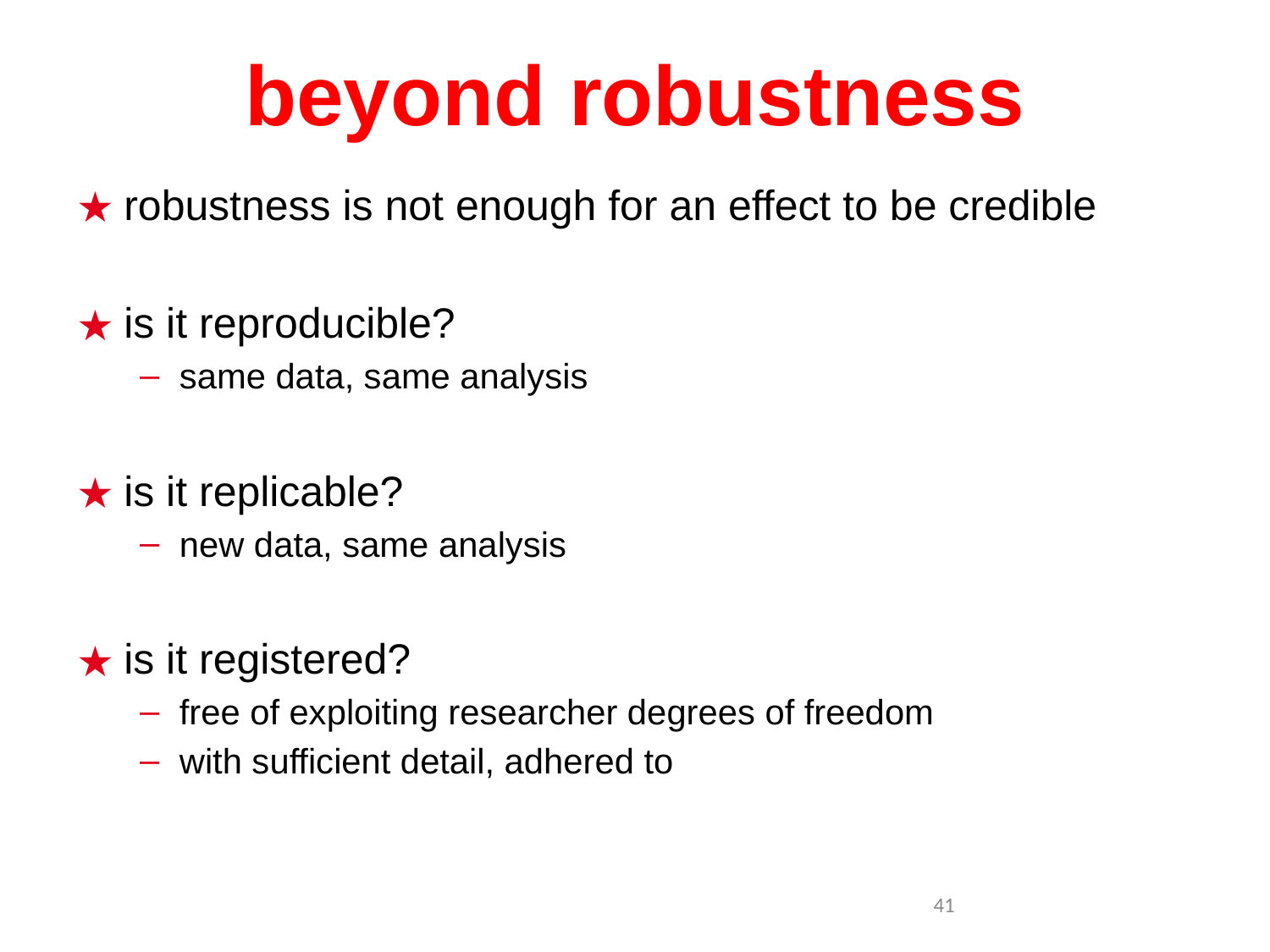

# beyond robustness
robustness is not enough for an effect to be credible

is it reproducible?
same data, same analysis

is it replicable?
new data, same analysis

is it registered?
free of exploiting researcher degrees of freedom
with sufficient detail, adhered to

41